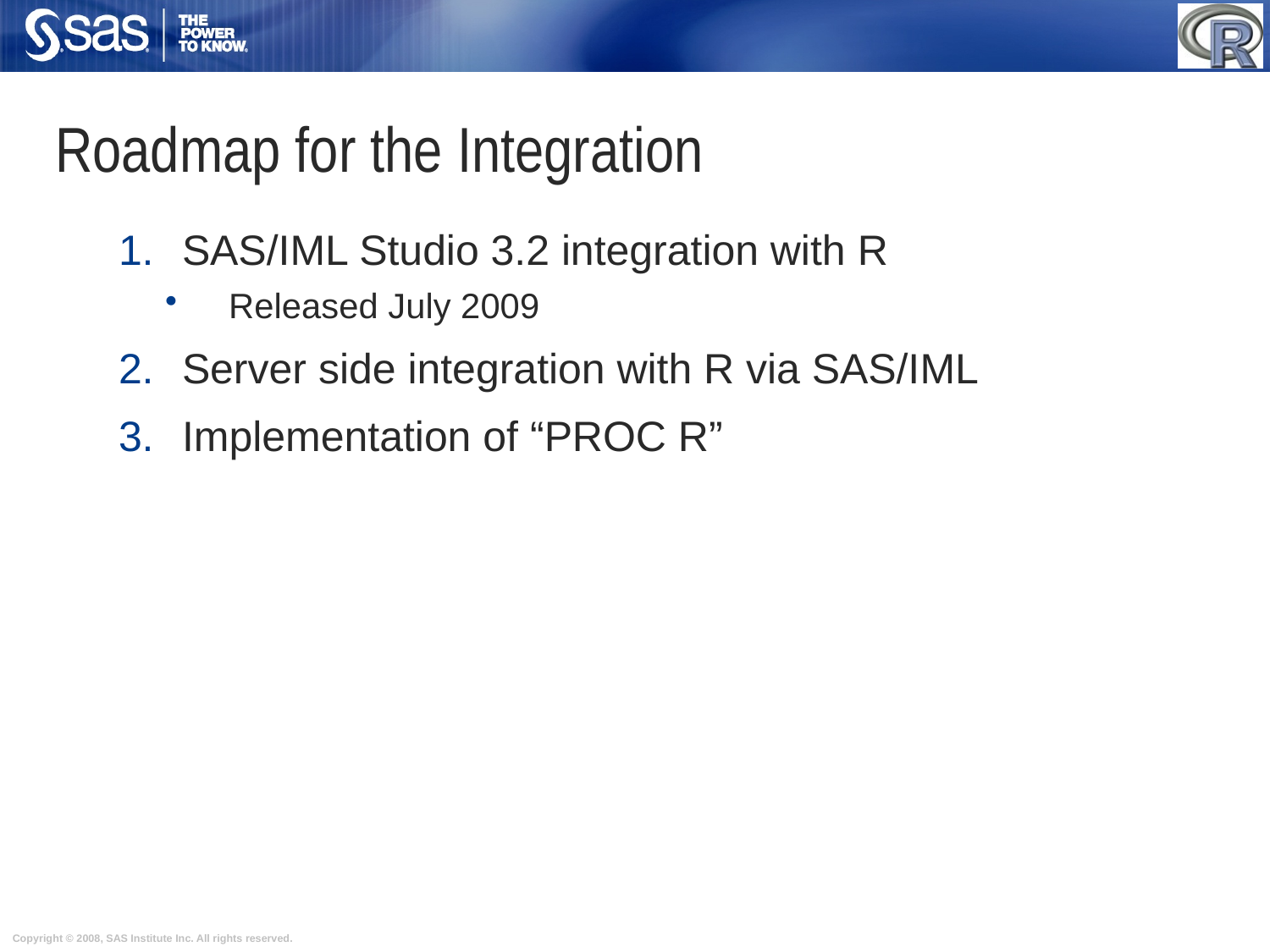

# Roadmap for the Integration
SAS/IML Studio 3.2 integration with R
Released July 2009
Server side integration with R via SAS/IML
Implementation of “PROC R”